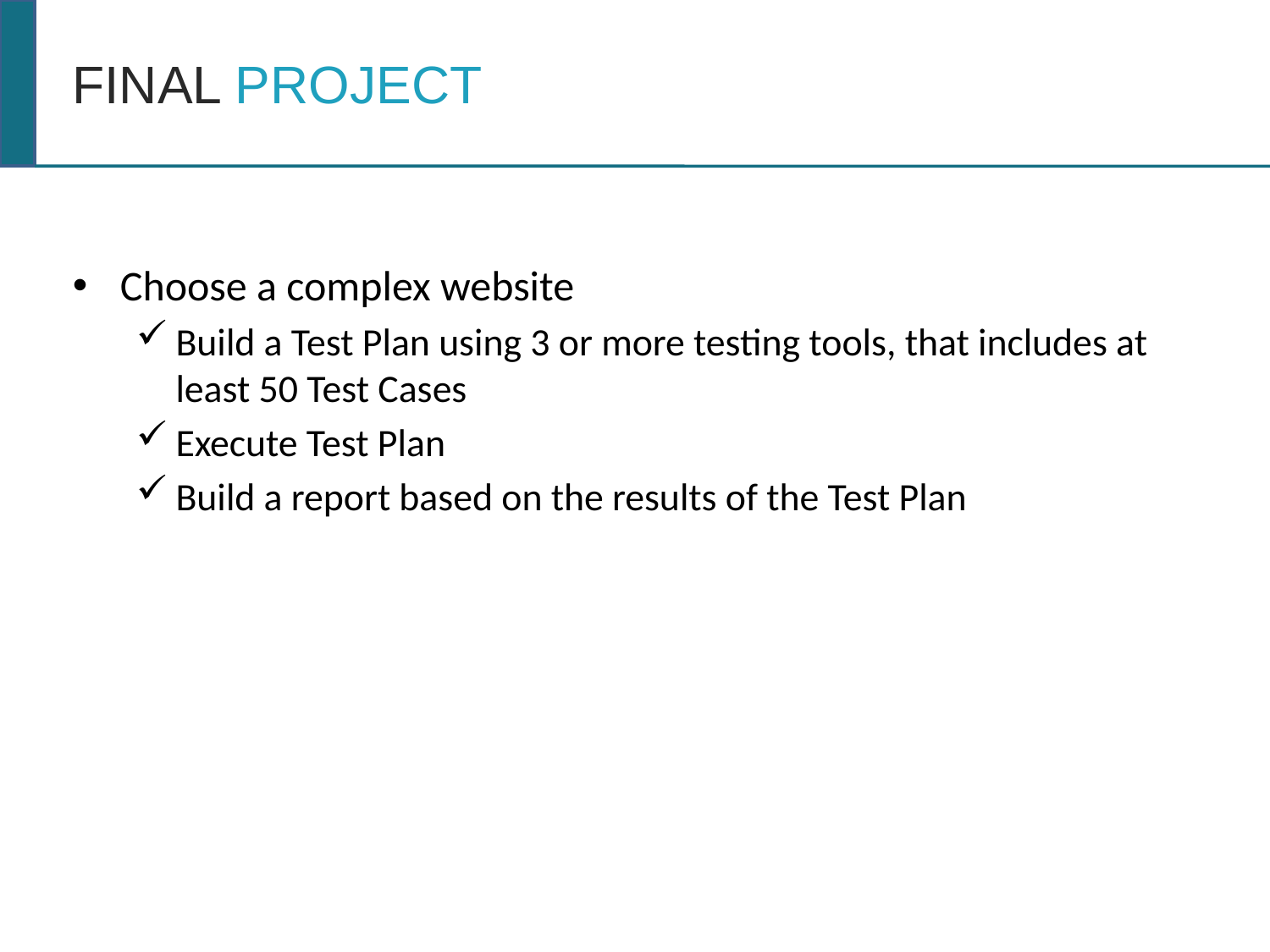

FINAL PROJECT

Choose a complex website
Build a Test Plan using 3 or more testing tools, that includes at least 50 Test Cases
Execute Test Plan
Build a report based on the results of the Test Plan